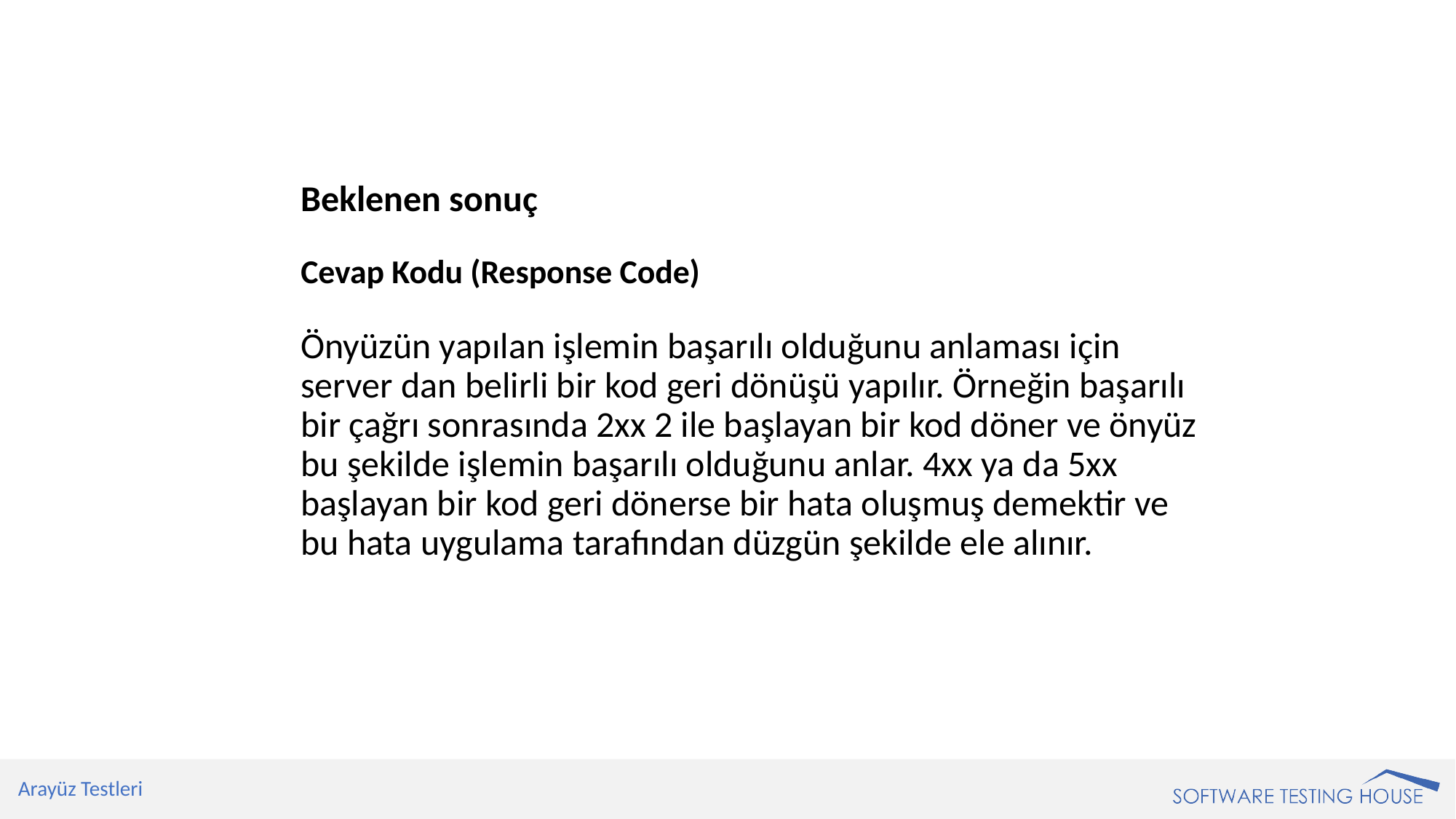

Beklenen sonuç

Cevap Kodu (Response Code)

Önyüzün yapılan işlemin başarılı olduğunu anlaması için server dan belirli bir kod geri dönüşü yapılır. Örneğin başarılı bir çağrı sonrasında 2xx 2 ile başlayan bir kod döner ve önyüz bu şekilde işlemin başarılı olduğunu anlar. 4xx ya da 5xx başlayan bir kod geri dönerse bir hata oluşmuş demektir ve bu hata uygulama tarafından düzgün şekilde ele alınır.
Arayüz Testleri